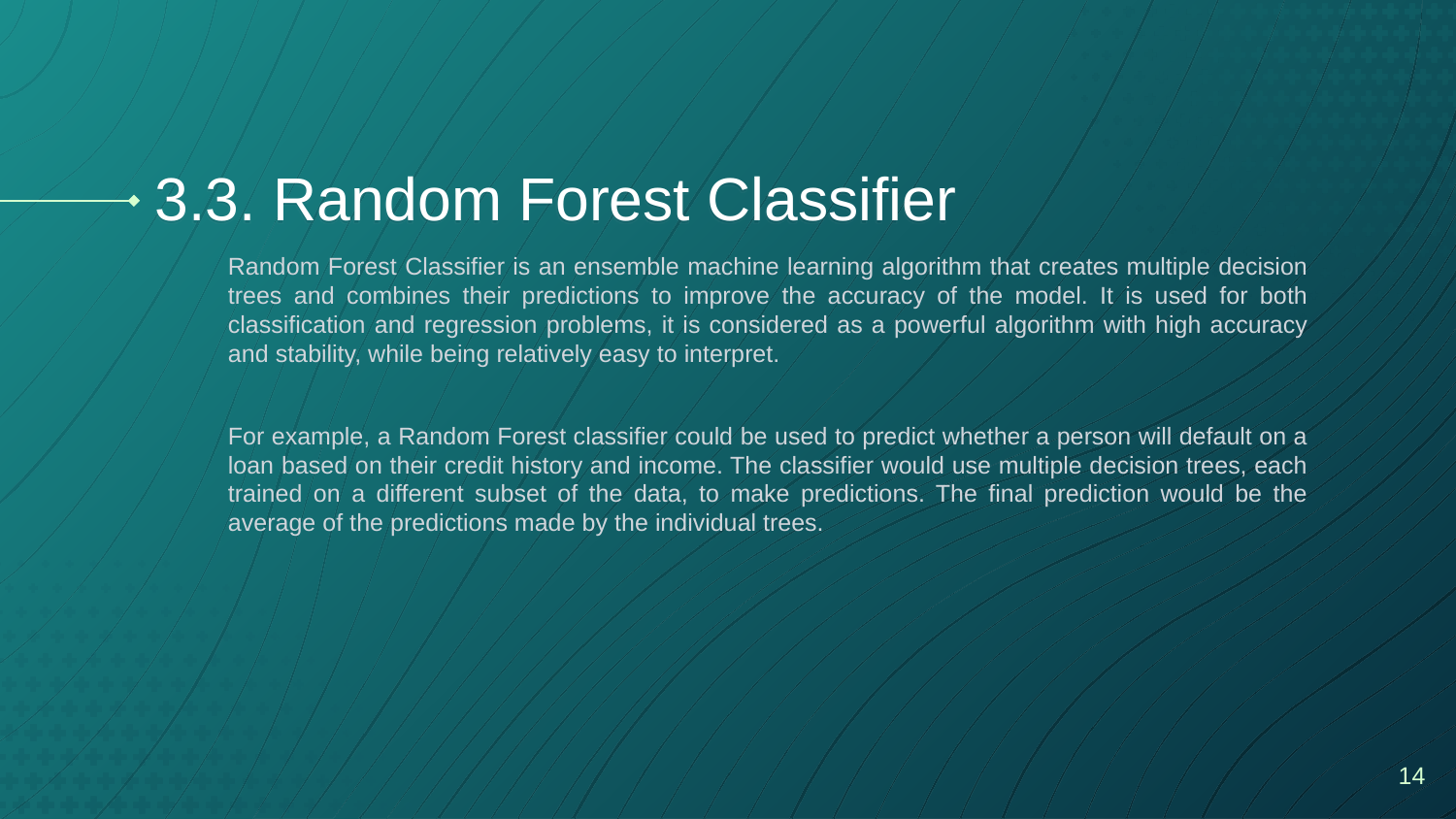

# 3.3. Random Forest Classifier
Random Forest Classifier is an ensemble machine learning algorithm that creates multiple decision trees and combines their predictions to improve the accuracy of the model. It is used for both classification and regression problems, it is considered as a powerful algorithm with high accuracy and stability, while being relatively easy to interpret.

For example, a Random Forest classifier could be used to predict whether a person will default on a loan based on their credit history and income. The classifier would use multiple decision trees, each trained on a different subset of the data, to make predictions. The final prediction would be the average of the predictions made by the individual trees.
14